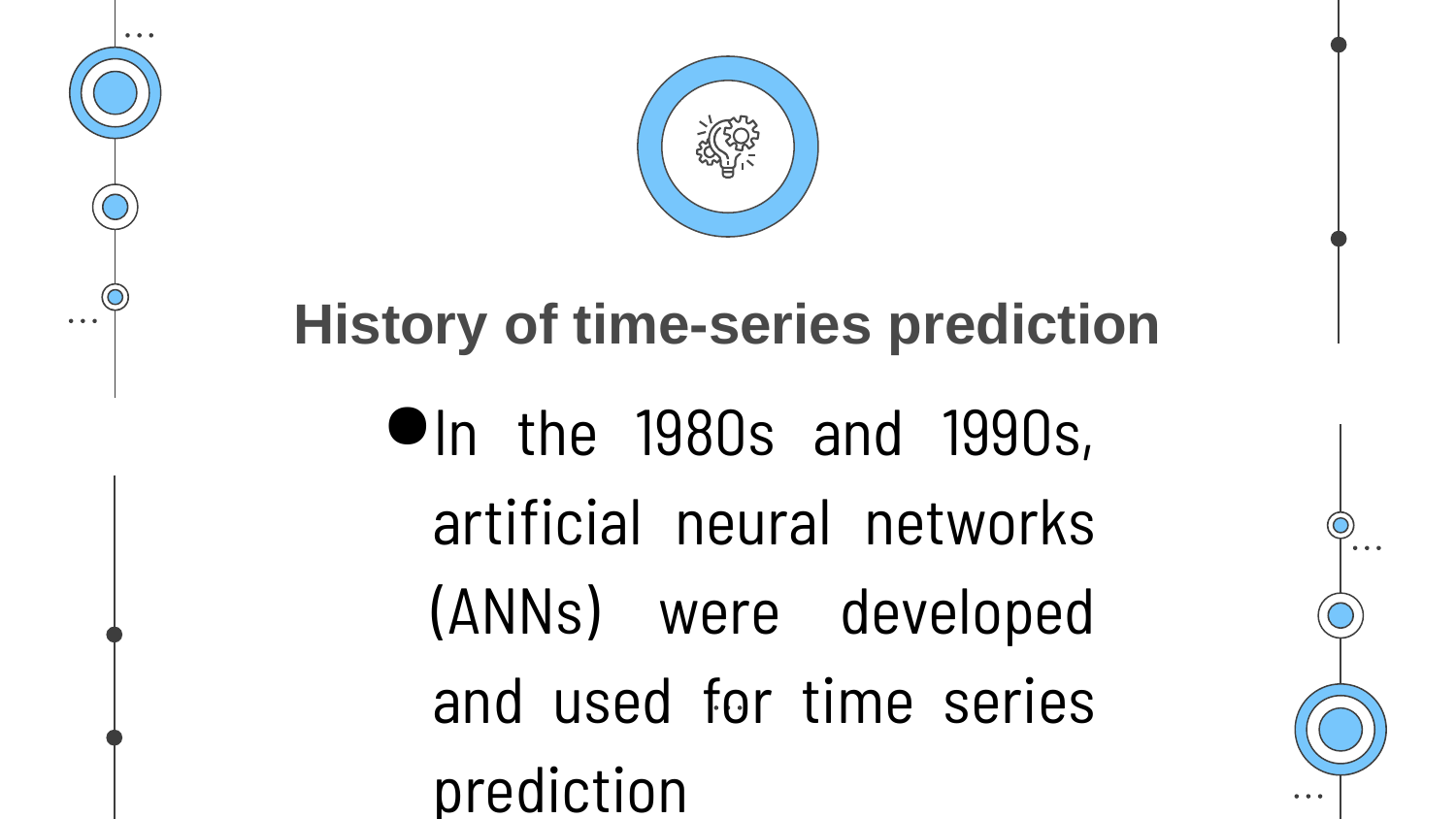

# History of time-series prediction
In the 1980s and 1990s, artificial neural networks (ANNs) were developed and used for time series prediction
In the early 2000s, support vector machines (SVMs) were introduced for time series prediction
 In recent years, deep learning techniques have been applied to time series prediction